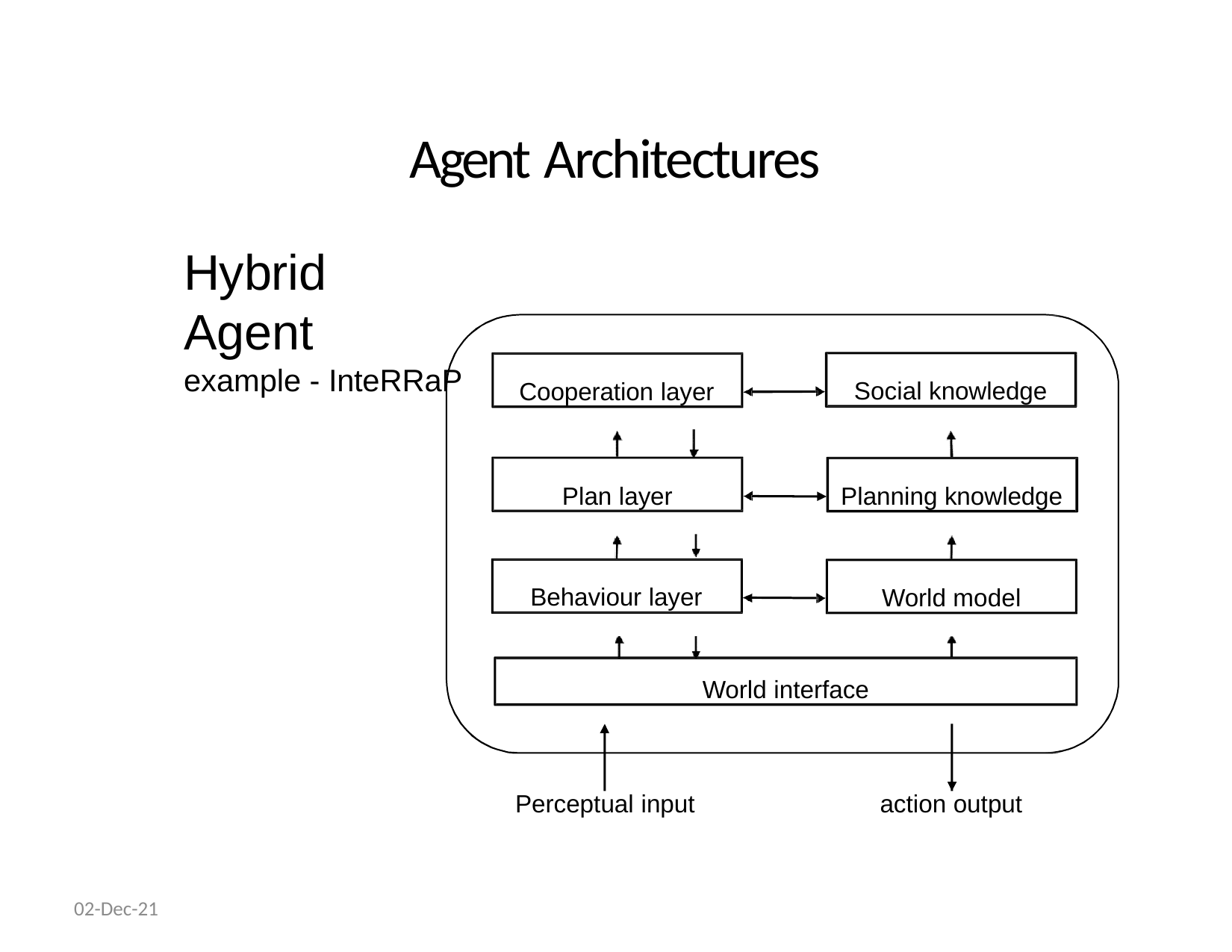

# Agent Architectures
Hybrid Agent
example - InteRRaP

Social knowledge
Cooperation layer

Plan layer
Planning knowledge

Behaviour layer
World model

World interface
Perceptual input
action output
02-Dec-21